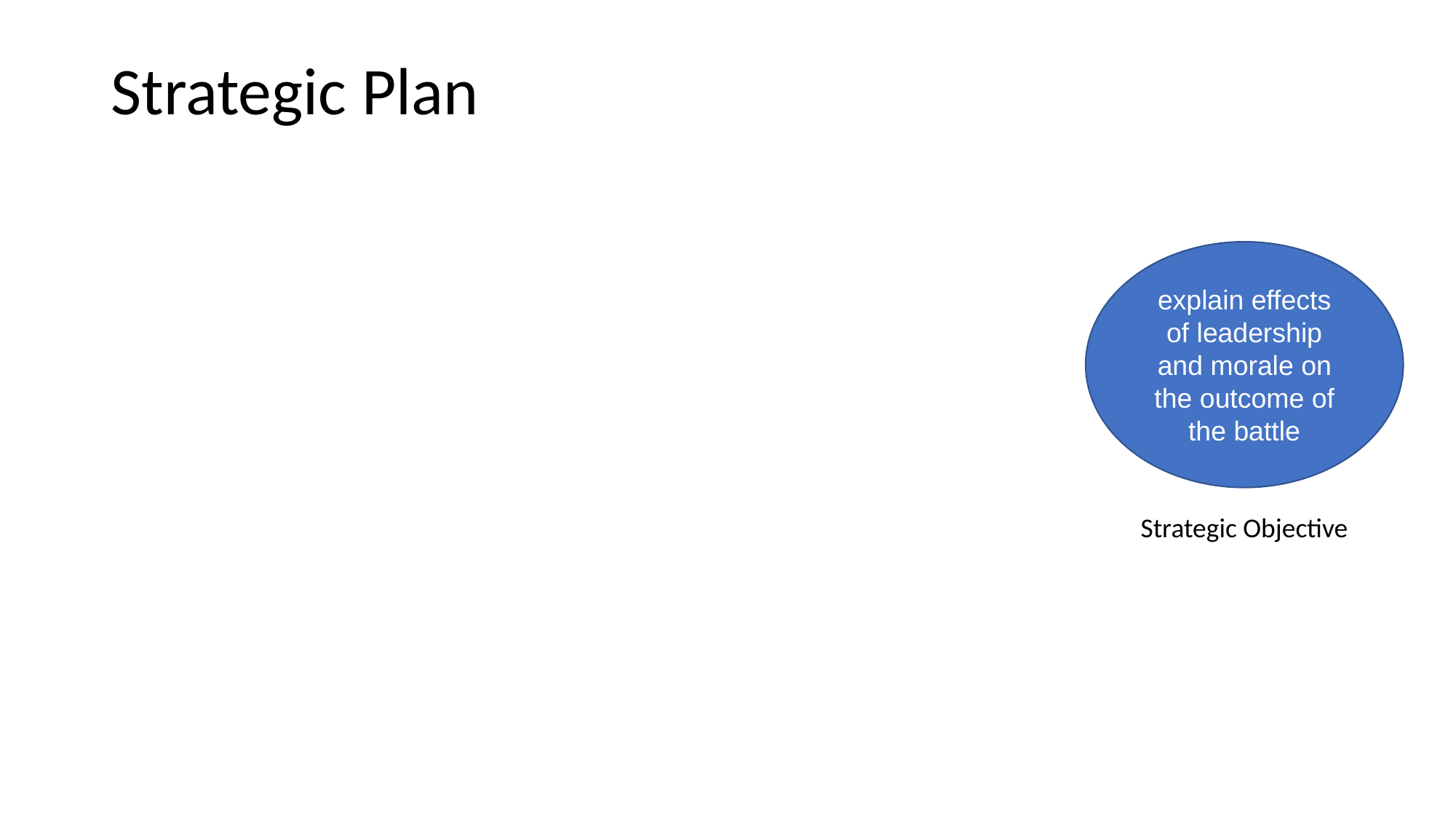

# Strategic Plan
explain effects of leadership and morale on the outcome of the battle
Strategic Objective